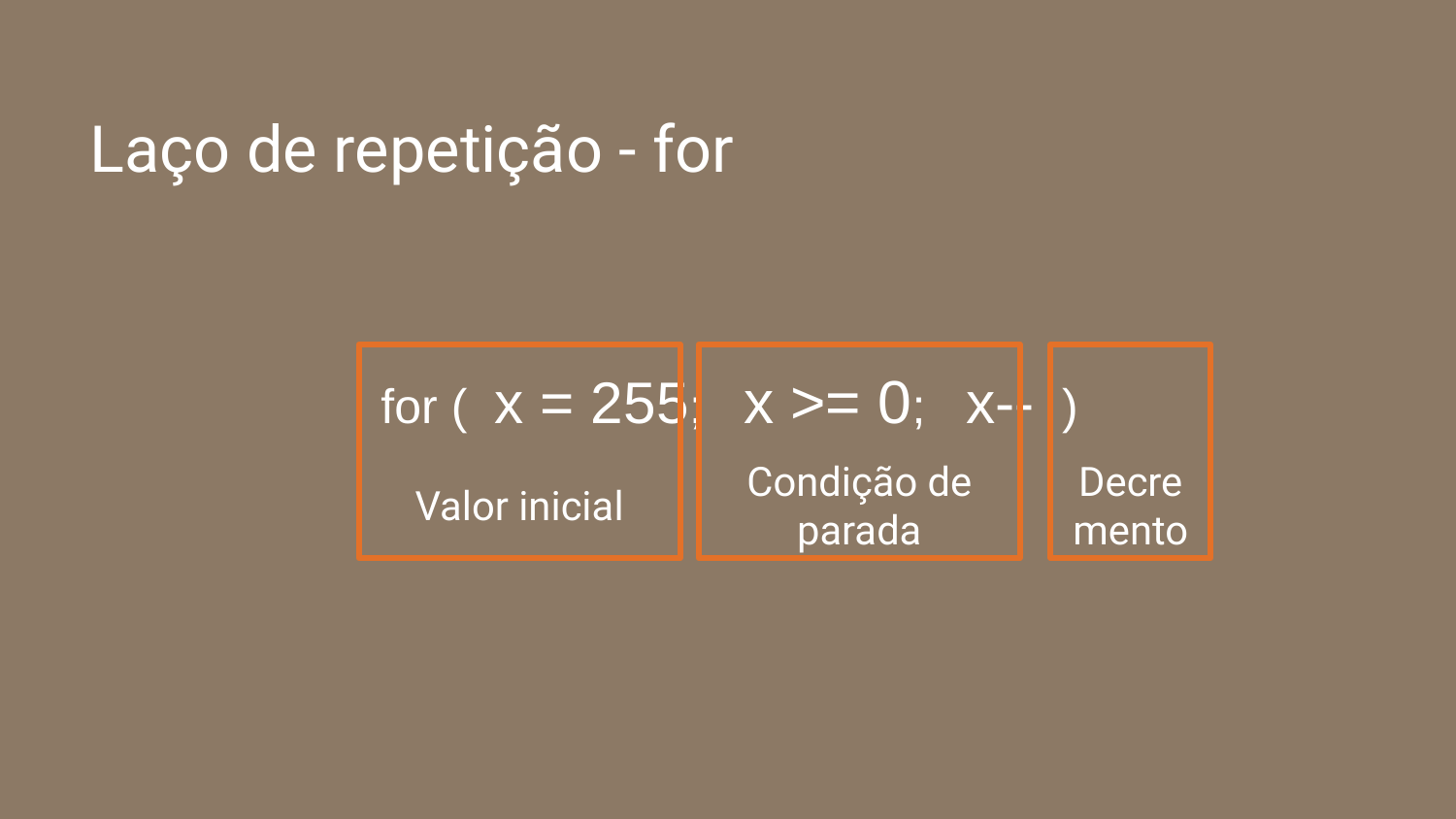

# Laço de repetição - for

Valor inicial

Condição de parada

Decremento
for (  x = 255;   x >= 0;   x--  )